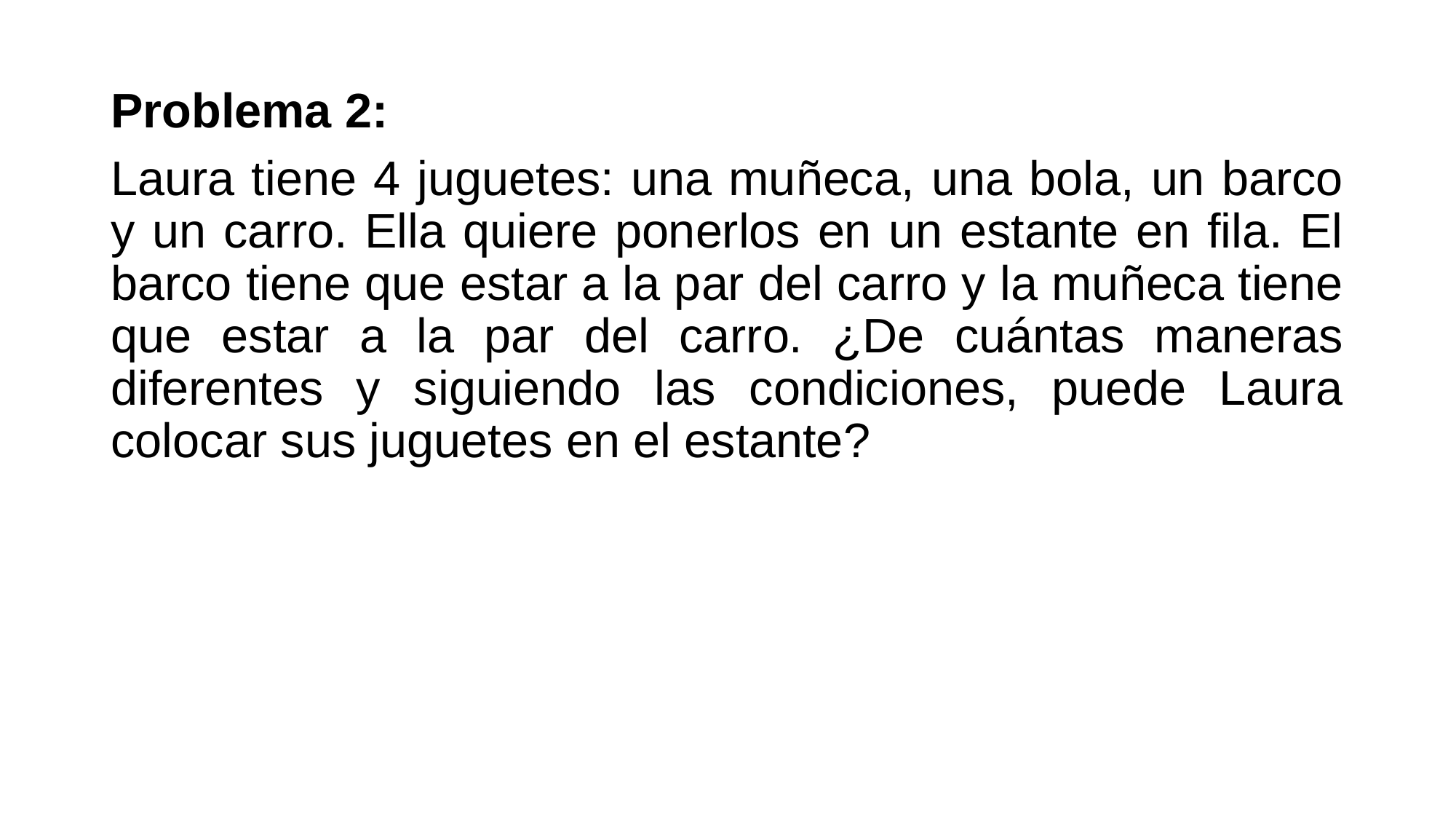

Problema 2:
Laura tiene 4 juguetes: una muñeca, una bola, un barco y un carro. Ella quiere ponerlos en un estante en fila. El barco tiene que estar a la par del carro y la muñeca tiene que estar a la par del carro. ¿De cuántas maneras diferentes y siguiendo las condiciones, puede Laura colocar sus juguetes en el estante?